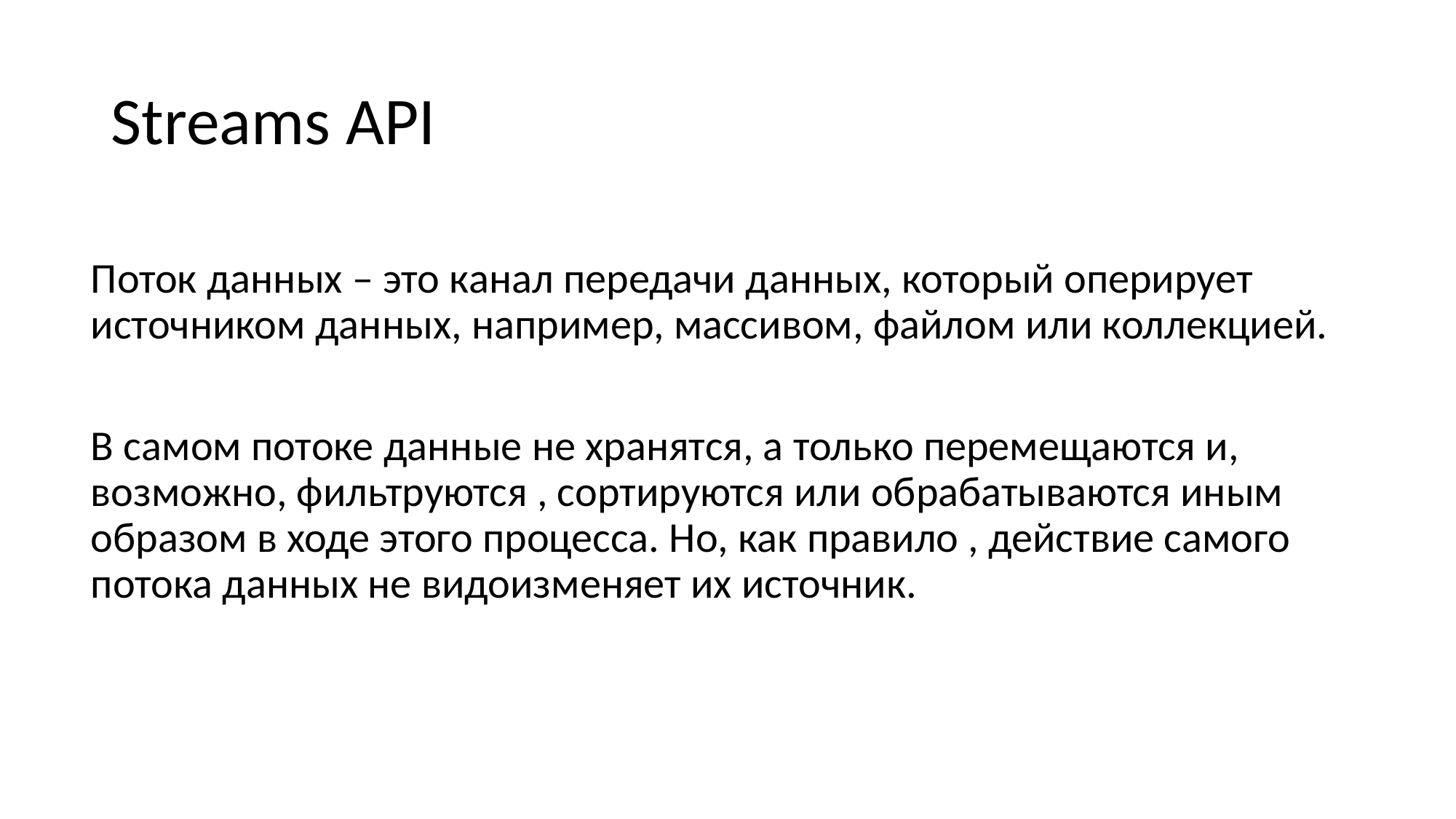

# Streams API

Поток данных – это канал передачи данных, который оперирует источником данных, например, массивом, файлом или коллекцией.

В самом потоке данные не хранятся, а только перемещаются и, возможно, фильтруются , сортируются или обрабатываются иным образом в ходе этого процесса. Но, как правило , действие самого потока данных не видоизменяет их источник.